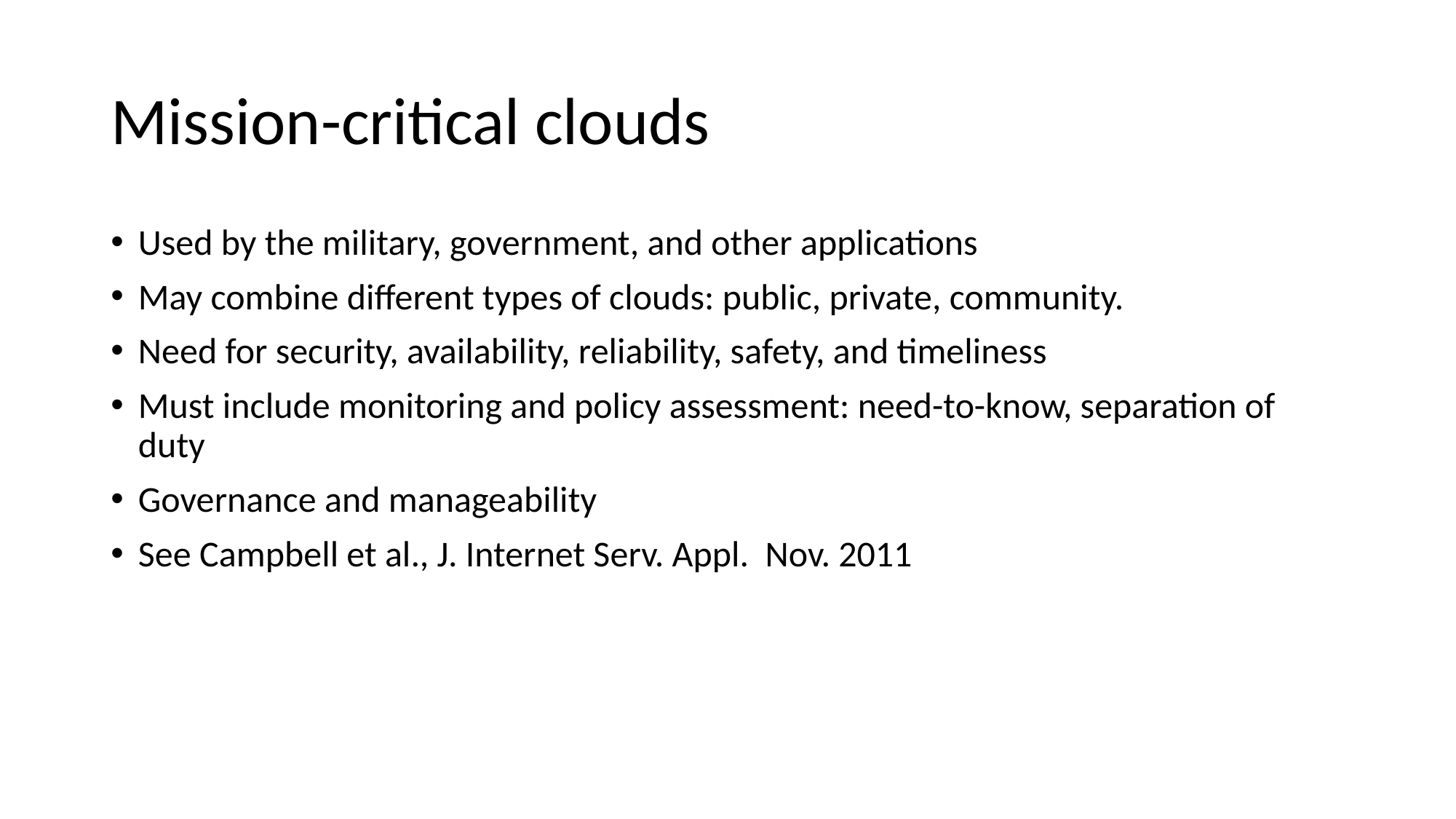

# Mission-critical clouds
Used by the military, government, and other applications
May combine different types of clouds: public, private, community.
Need for security, availability, reliability, safety, and timeliness
Must include monitoring and policy assessment: need-to-know, separation of duty
Governance and manageability
See Campbell et al., J. Internet Serv. Appl.  Nov. 2011